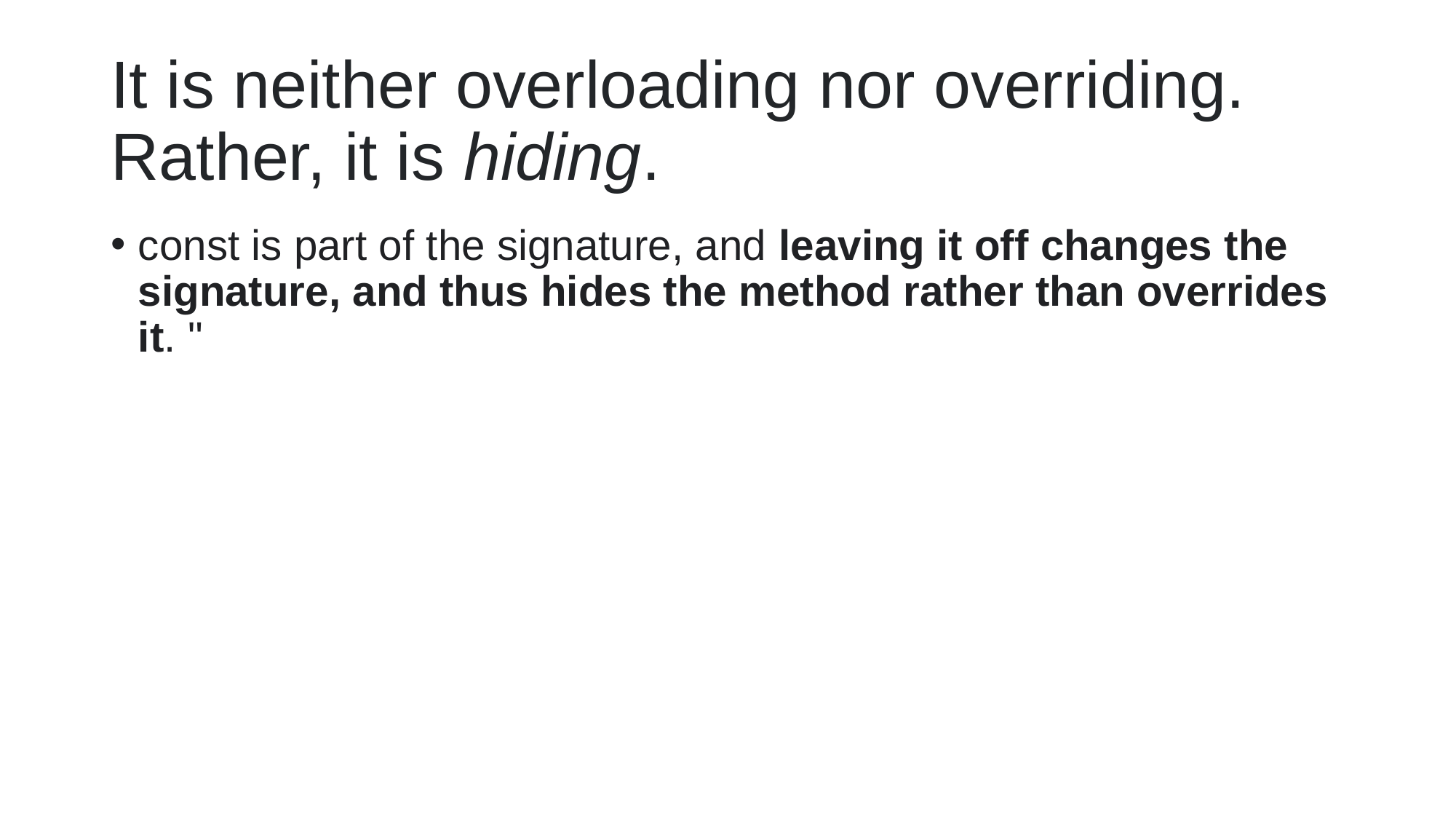

# It is neither overloading nor overriding. Rather, it is hiding.
const is part of the signature, and leaving it off changes the signature, and thus hides the method rather than overrides it. "